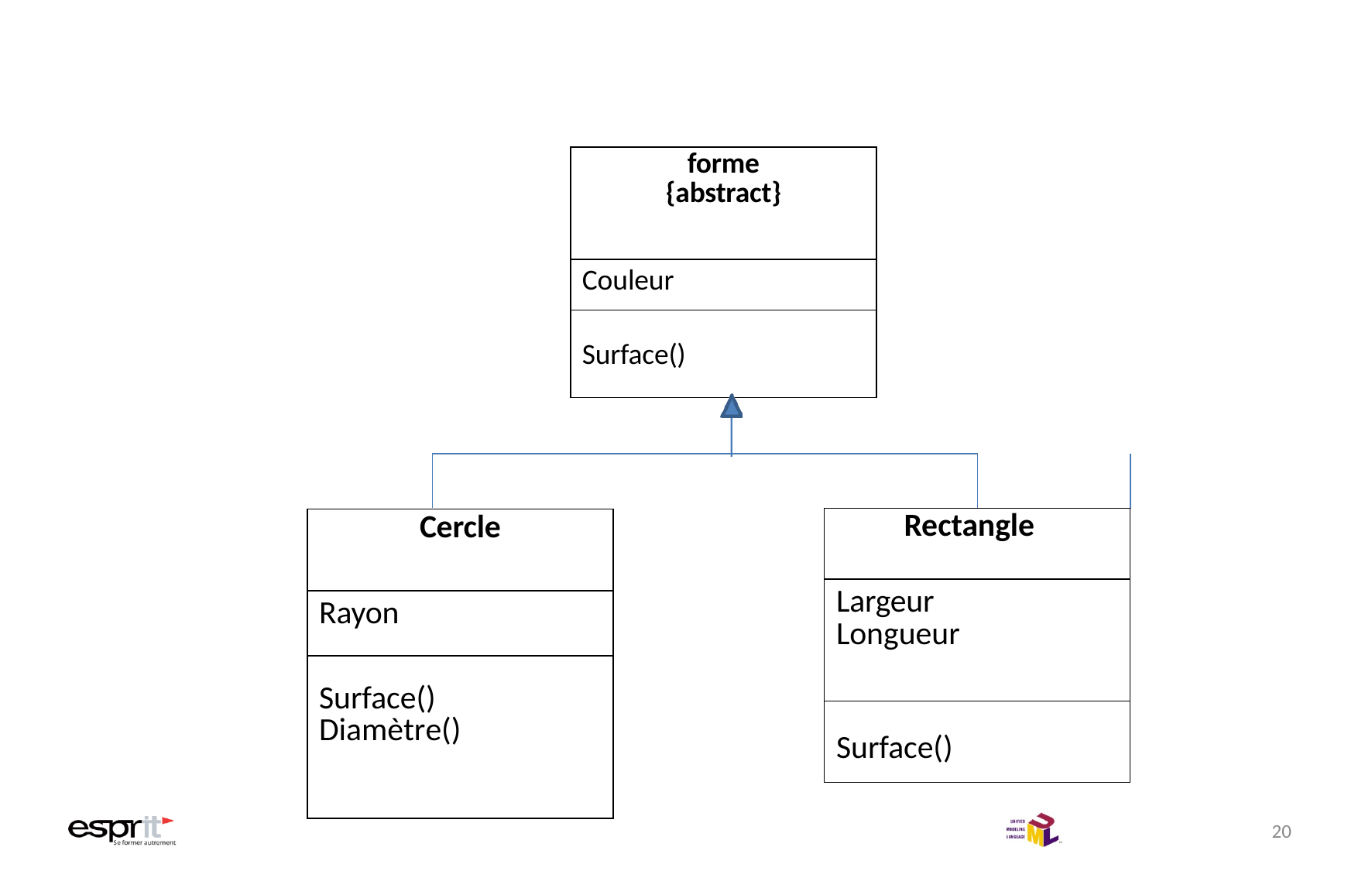

# 9-Classe abstraite
| forme {abstract} |
| --- |
| Couleur |
| Surface() |

|  |  |  |
| --- | --- | --- |
|  | Rectangle |  |
|  | Largeur Longueur |  |
|  | Surface() |  |
| Cercle |
| --- |
| Rayon |
| Surface() Diamètre() |
20